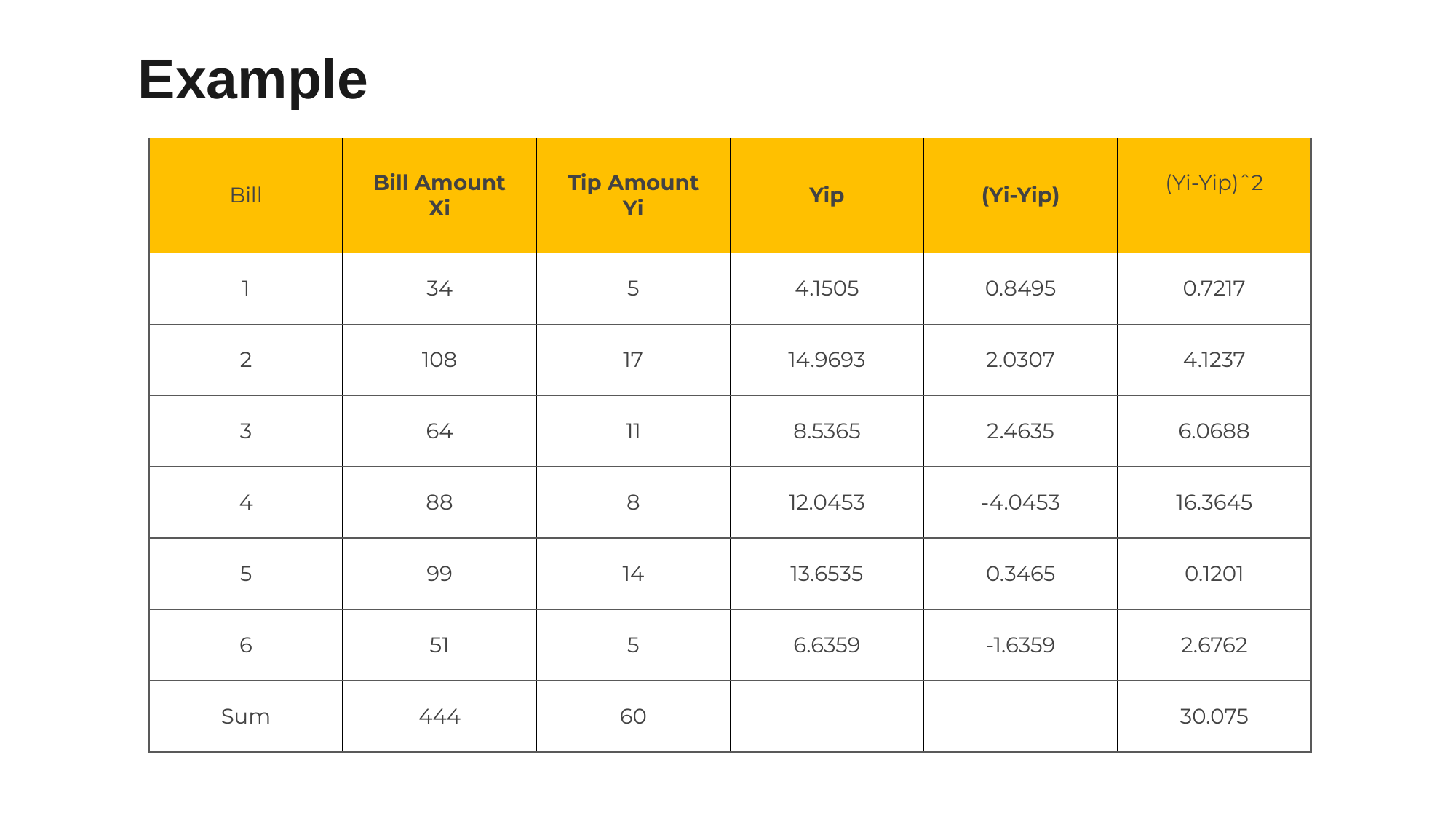

# Example
| Bill | Bill Amount Xi | Tip Amount Yi | Yip | (Yi-Yip) | (Yi-Yip)ˆ2 |
| --- | --- | --- | --- | --- | --- |
| 1 | 34 | 5 | 4.1505 | 0.8495 | 0.7217 |
| 2 | 108 | 17 | 14.9693 | 2.0307 | 4.1237 |
| 3 | 64 | 11 | 8.5365 | 2.4635 | 6.0688 |
| 4 | 88 | 8 | 12.0453 | -4.0453 | 16.3645 |
| 5 | 99 | 14 | 13.6535 | 0.3465 | 0.1201 |
| 6 | 51 | 5 | 6.6359 | -1.6359 | 2.6762 |
| Sum | 444 | 60 |  |  | 30.075 |